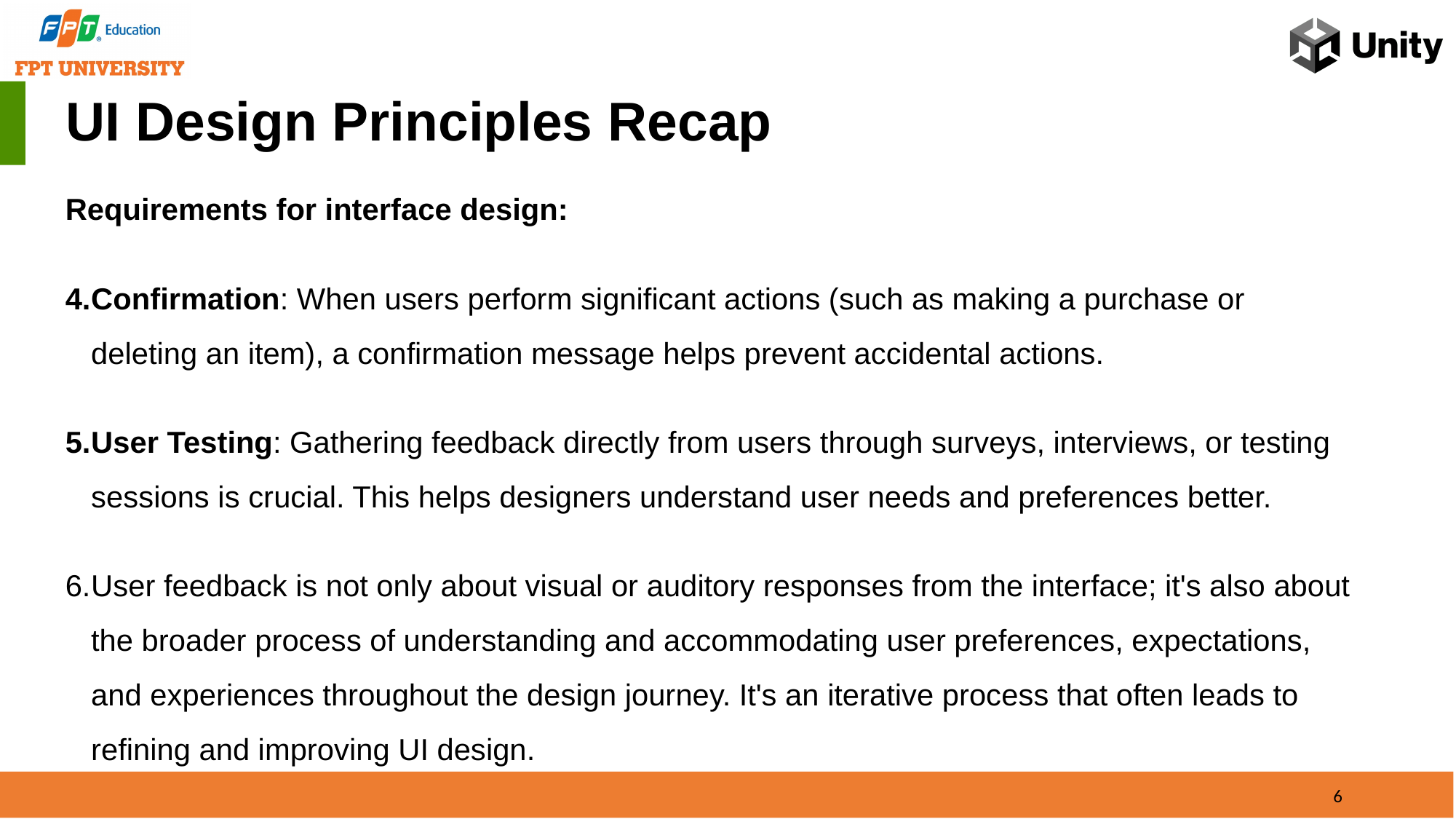

UI Design Principles Recap
Requirements for interface design:
Confirmation: When users perform significant actions (such as making a purchase or deleting an item), a confirmation message helps prevent accidental actions.
User Testing: Gathering feedback directly from users through surveys, interviews, or testing sessions is crucial. This helps designers understand user needs and preferences better.
User feedback is not only about visual or auditory responses from the interface; it's also about the broader process of understanding and accommodating user preferences, expectations, and experiences throughout the design journey. It's an iterative process that often leads to refining and improving UI design.
6